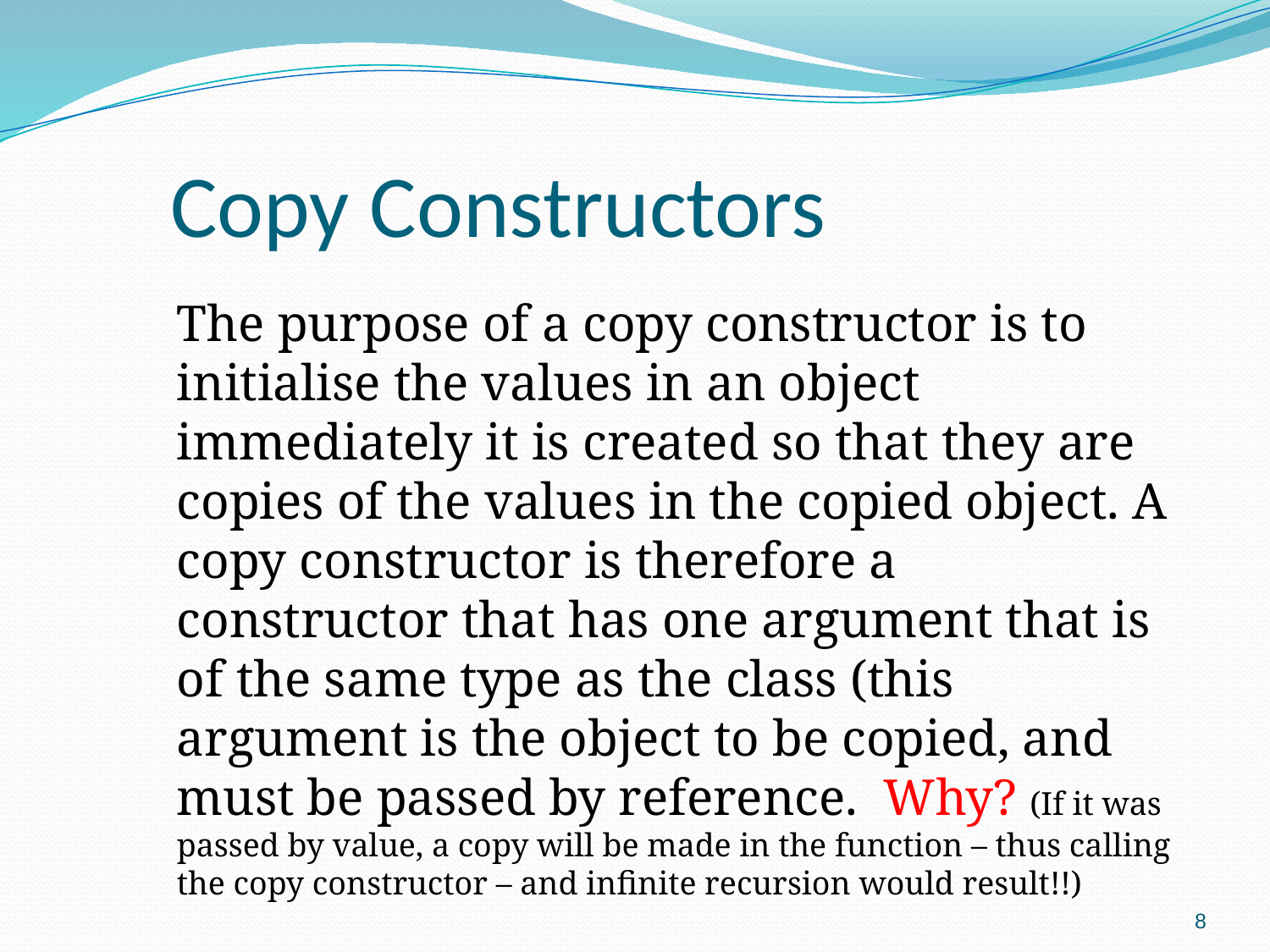

Copy Constructors
The purpose of a copy constructor is to initialise the values in an object immediately it is created so that they are copies of the values in the copied object. A copy constructor is therefore a constructor that has one argument that is of the same type as the class (this argument is the object to be copied, and must be passed by reference.  Why? (If it was passed by value, a copy will be made in the function – thus calling the copy constructor – and infinite recursion would result!!)
8